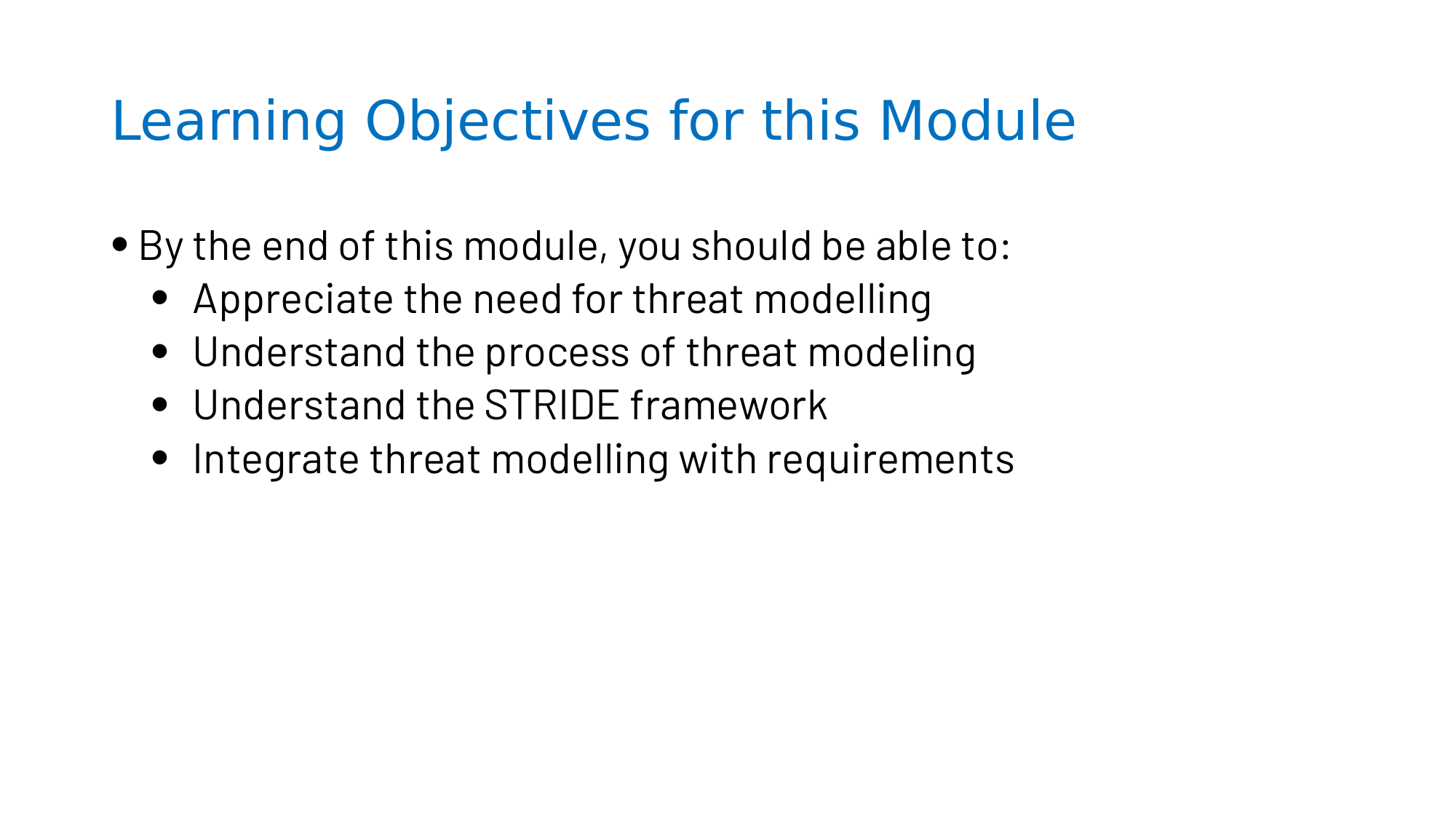

# Learning Objectives for this Module
By the end of this module, you should be able to:
Appreciate the need for threat modelling
Understand the process of threat modeling
Understand the STRIDE framework
Integrate threat modelling with requirements